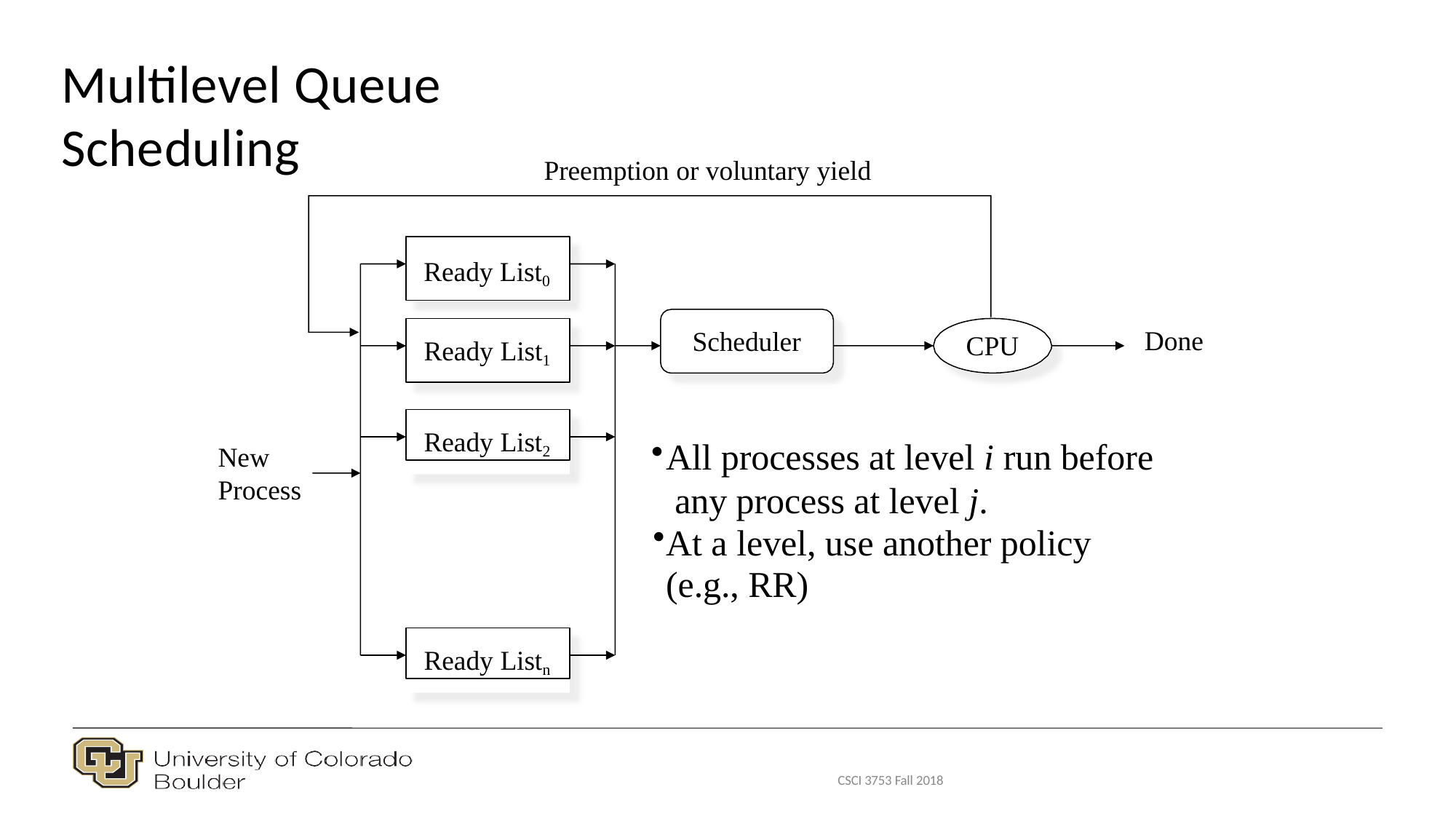

# Multilevel Queue Scheduling
Preemption or voluntary yield

Ready List0

Done
Scheduler
CPU
Ready List1

Ready List2
All processes at level i run before  any process at level j.
At a level, use another policy (e.g., RR)
New  Process

Ready Listn
CSCI 3753 Fall 2018
11